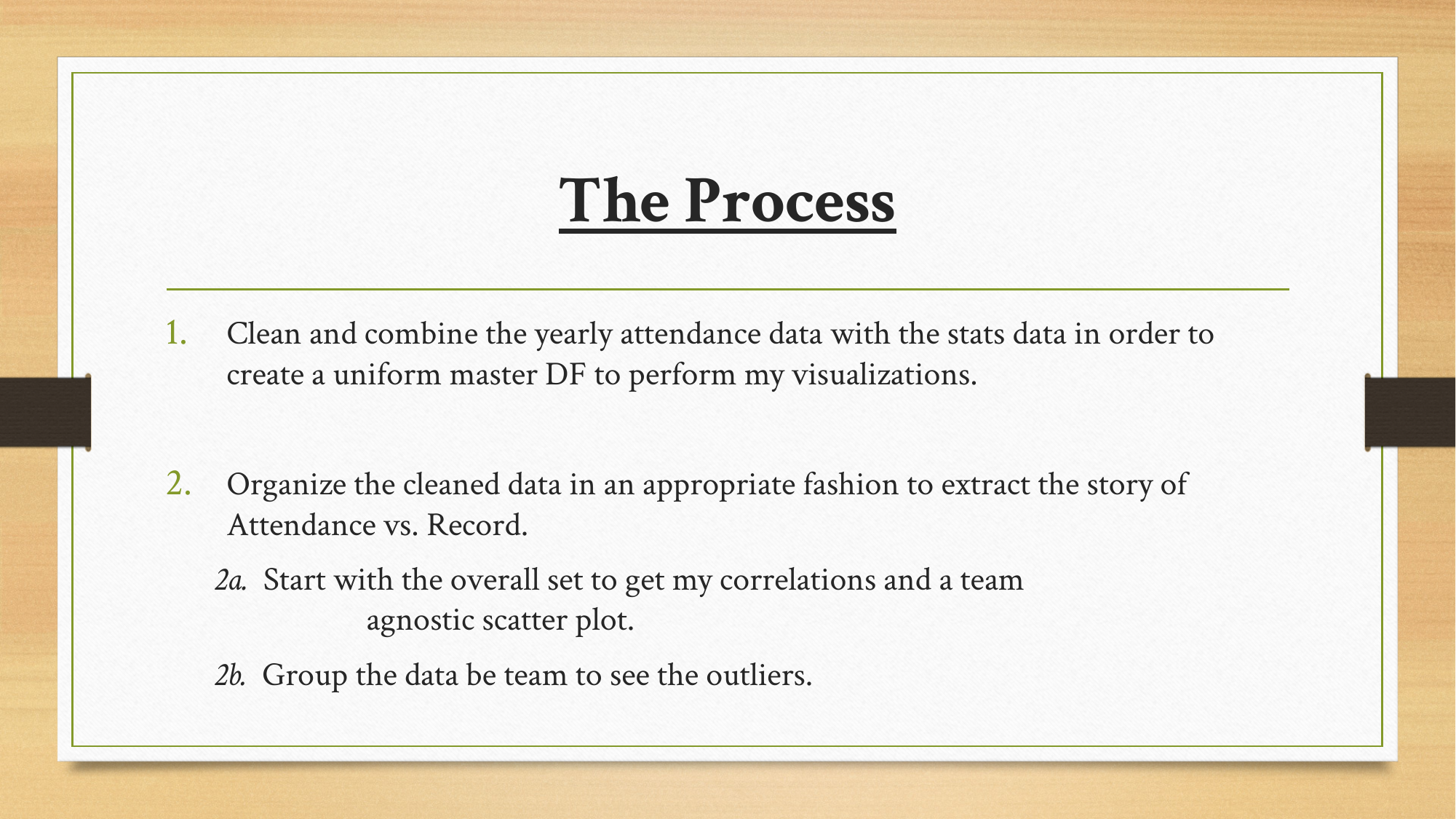

# The Process
Clean and combine the yearly attendance data with the stats data in order to create a uniform master DF to perform my visualizations.

Organize the cleaned data in an appropriate fashion to extract the story of Attendance vs. Record.
       2a.  Start with the overall set to get my correlations and a team                      	   	   	agnostic scatter plot.
       2b.  Group the data be team to see the outliers.